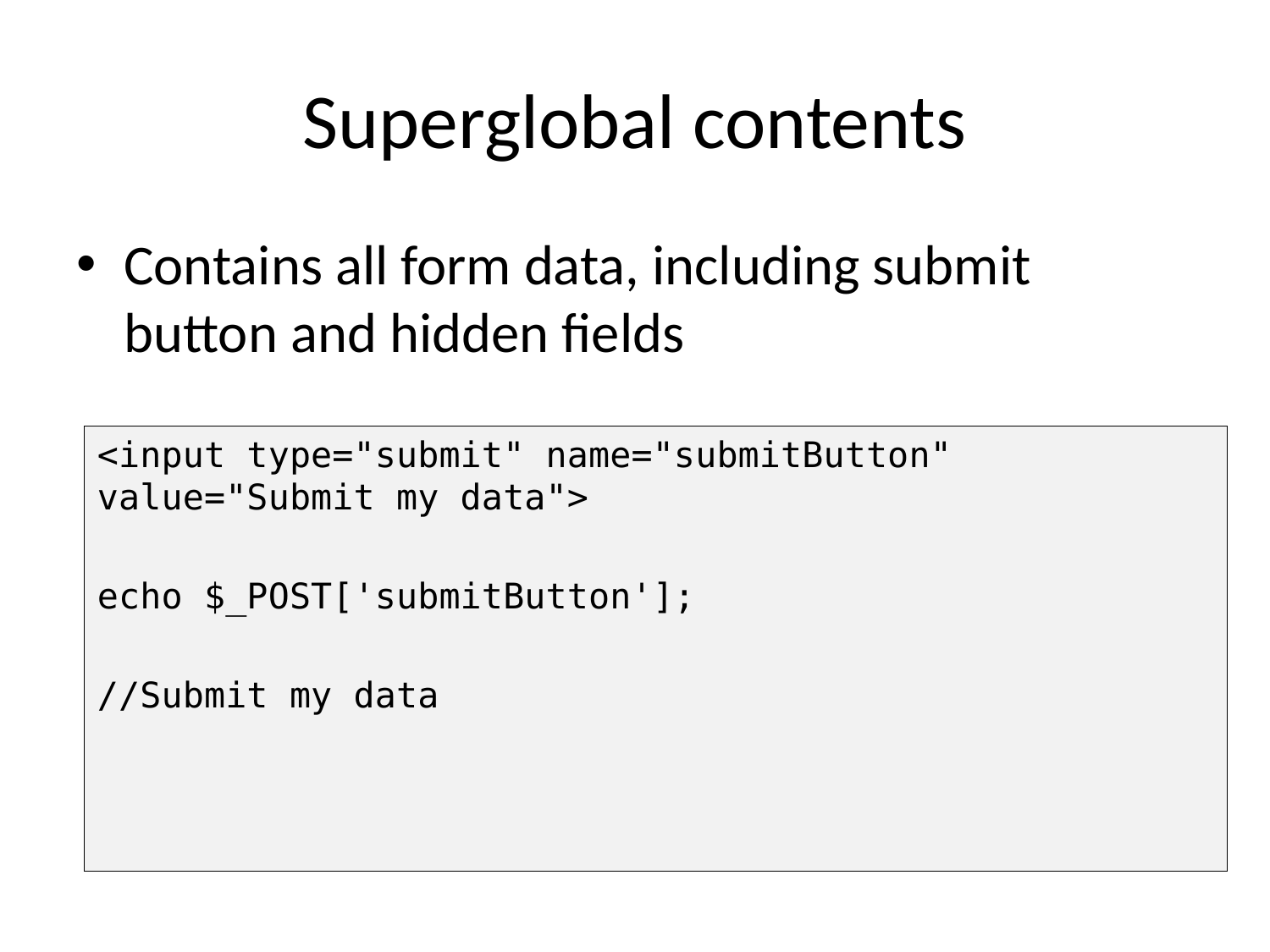

# Superglobal contents
Contains all form data, including submit button and hidden fields
<input type="submit" name="submitButton" value="Submit my data">

echo $_POST['submitButton'];

//Submit my data